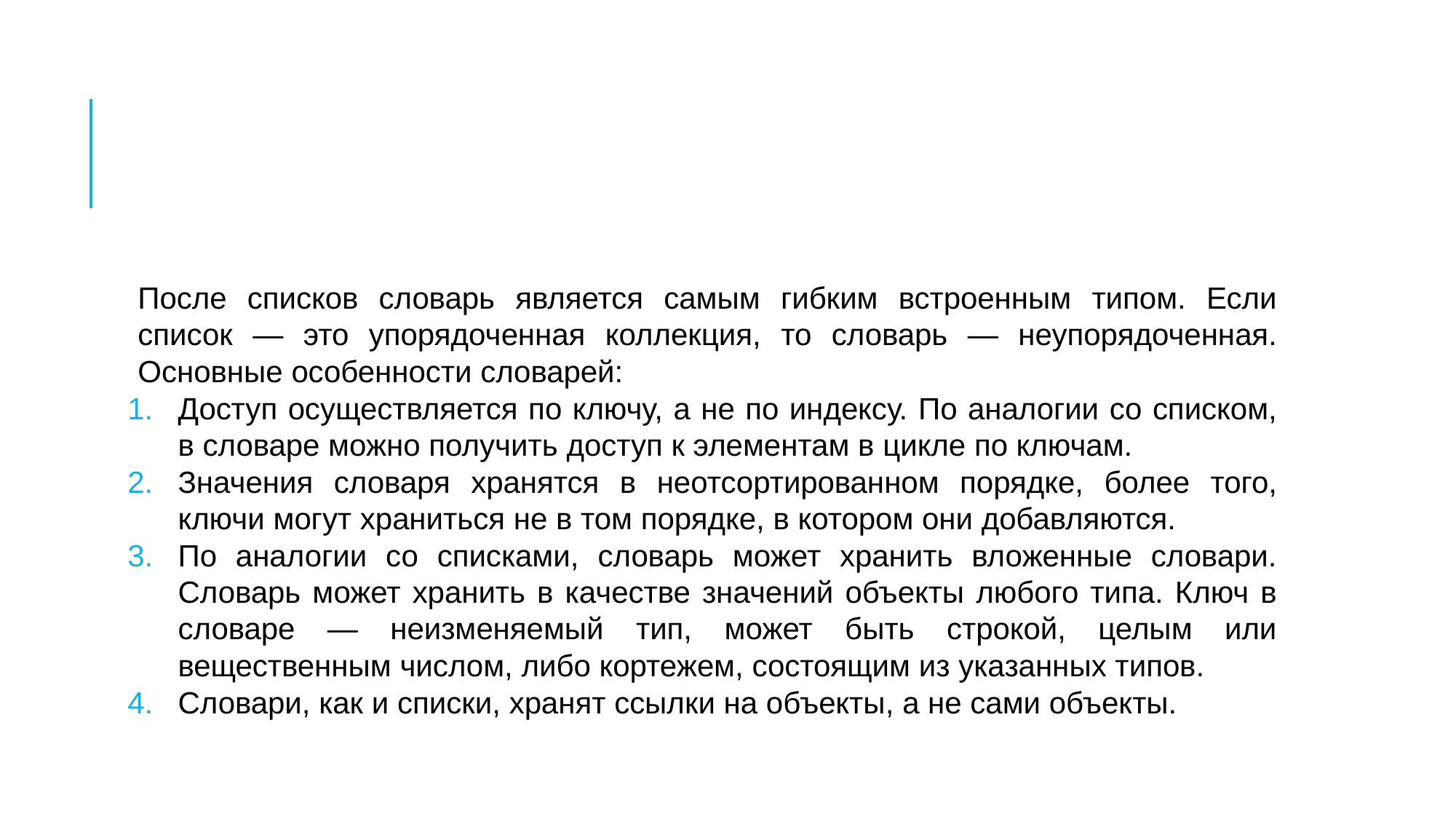

#
После списков словарь является самым гибким встроенным типом. Если список — это упорядоченная коллекция, то словарь — неупорядоченная. Основные особенности словарей:
Доступ осуществляется по ключу, а не по индексу. По аналогии со списком, в словаре можно получить доступ к элементам в цикле по ключам.
Значения словаря хранятся в неотсортированном порядке, более того, ключи могут храниться не в том порядке, в котором они добавляются.
По аналогии со списками, словарь может хранить вложенные словари. Словарь может хранить в качестве значений объекты любого типа. Ключ в словаре — неизменяемый тип, может быть строкой, целым или вещественным числом, либо кортежем, состоящим из указанных типов.
Словари, как и списки, хранят ссылки на объекты, а не сами объекты.